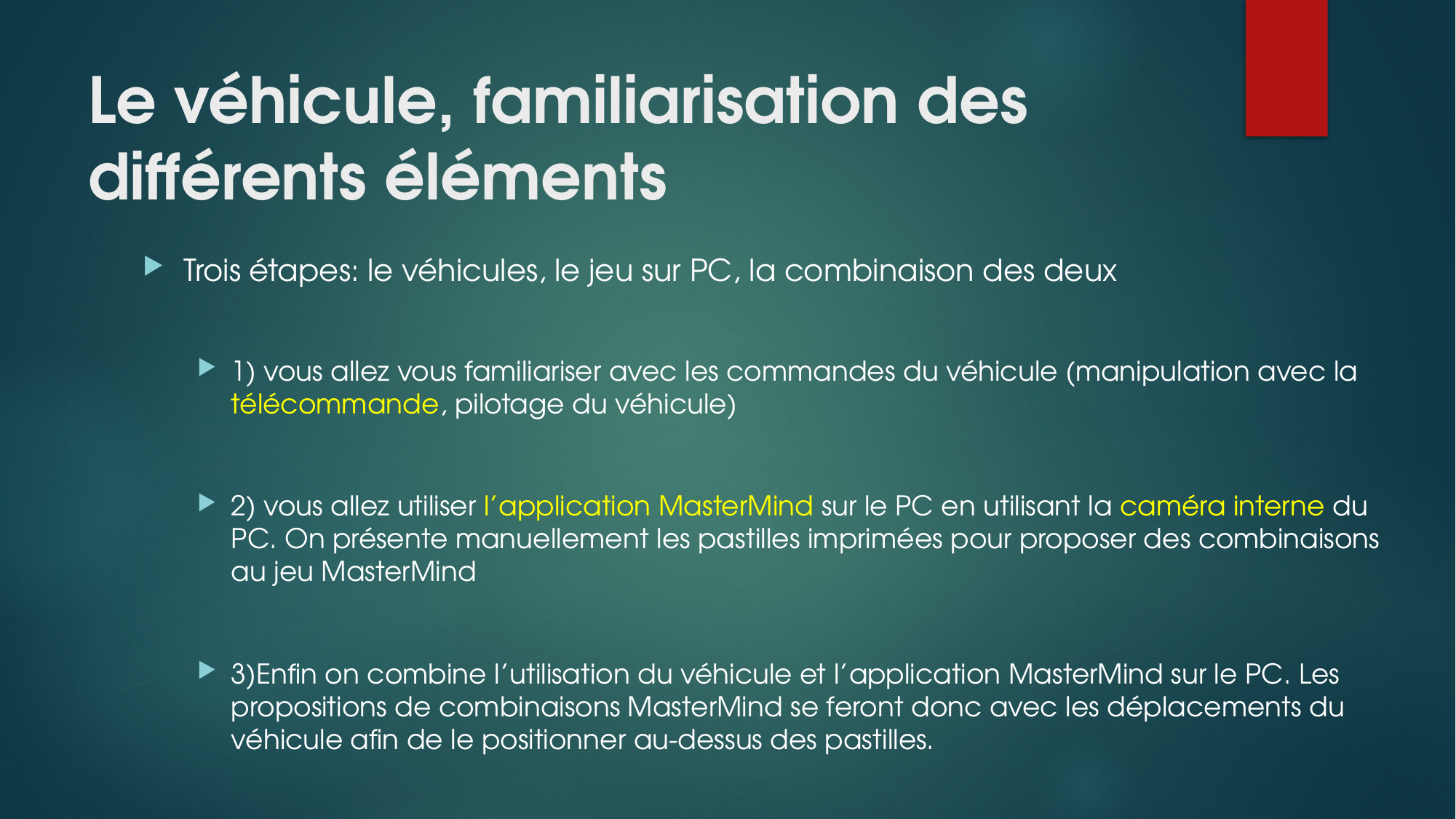

# Le véhicule, familiarisation des différents éléments
Trois étapes: le véhicules, le jeu sur PC, la combinaison des deux

1) vous allez vous familiariser avec les commandes du véhicule (manipulation avec la télécommande, pilotage du véhicule)

2) vous allez utiliser l’application MasterMind sur le PC en utilisant la caméra interne du PC. On présente manuellement les pastilles imprimées pour proposer des combinaisons au jeu MasterMind

3)Enfin on combine l’utilisation du véhicule et l’application MasterMind sur le PC. Les propositions de combinaisons MasterMind se feront donc avec les déplacements du véhicule afin de le positionner au-dessus des pastilles.